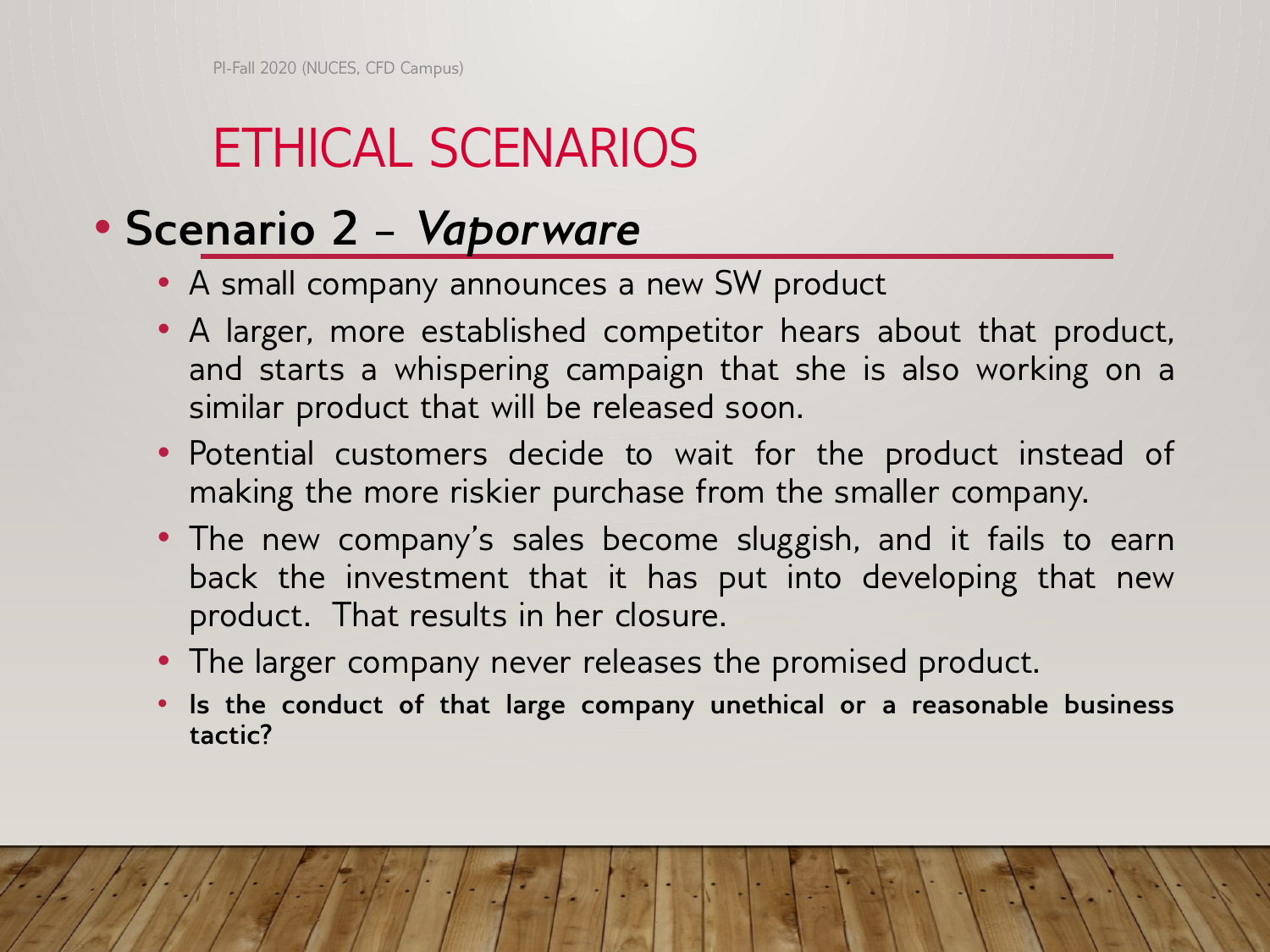

PI-Fall 2020 (NUCES, CFD Campus)
# Ethical Scenarios
Scenario 2 – Vaporware
A small company announces a new SW product
A larger, more established competitor hears about that product, and starts a whispering campaign that she is also working on a similar product that will be released soon.
Potential customers decide to wait for the product instead of making the more riskier purchase from the smaller company.
The new company’s sales become sluggish, and it fails to earn back the investment that it has put into developing that new product.  That results in her closure.
The larger company never releases the promised product.
Is the conduct of that large company unethical or a reasonable business tactic?